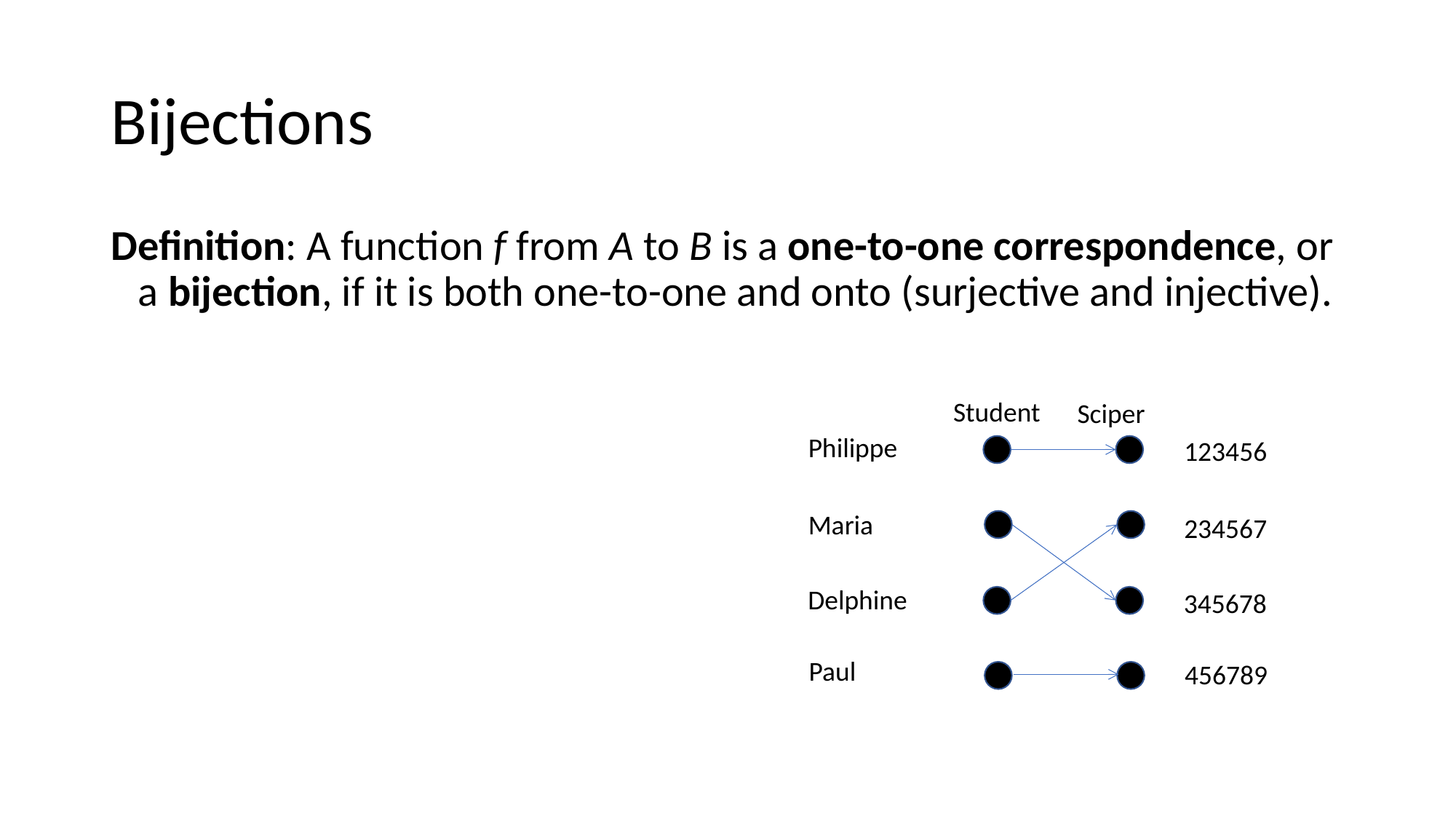

# Bijections
Definition: A function f from A to B is a one-to-one correspondence, or a bijection, if it is both one-to-one and onto (surjective and injective).
Student
Sciper
Philippe
123456

Maria
234567

Delphine
345678

Paul
456789